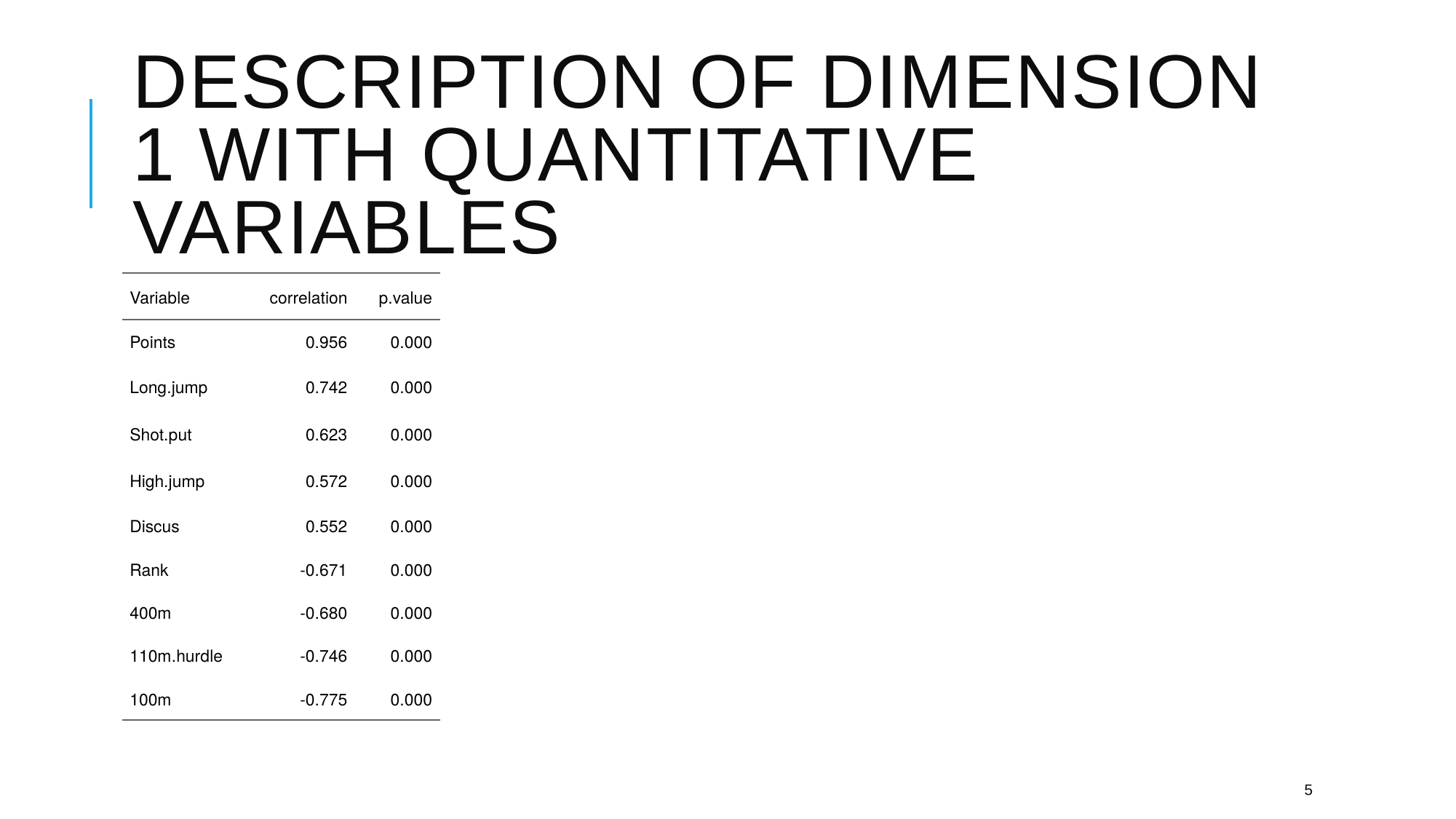

# Description of Dimension 1 with Quantitative Variables
| Variable | correlation | p.value |
| --- | --- | --- |
| Points | 0.956 | 0.000 |
| Long.jump | 0.742 | 0.000 |
| Shot.put | 0.623 | 0.000 |
| High.jump | 0.572 | 0.000 |
| Discus | 0.552 | 0.000 |
| Rank | -0.671 | 0.000 |
| 400m | -0.680 | 0.000 |
| 110m.hurdle | -0.746 | 0.000 |
| 100m | -0.775 | 0.000 |
5